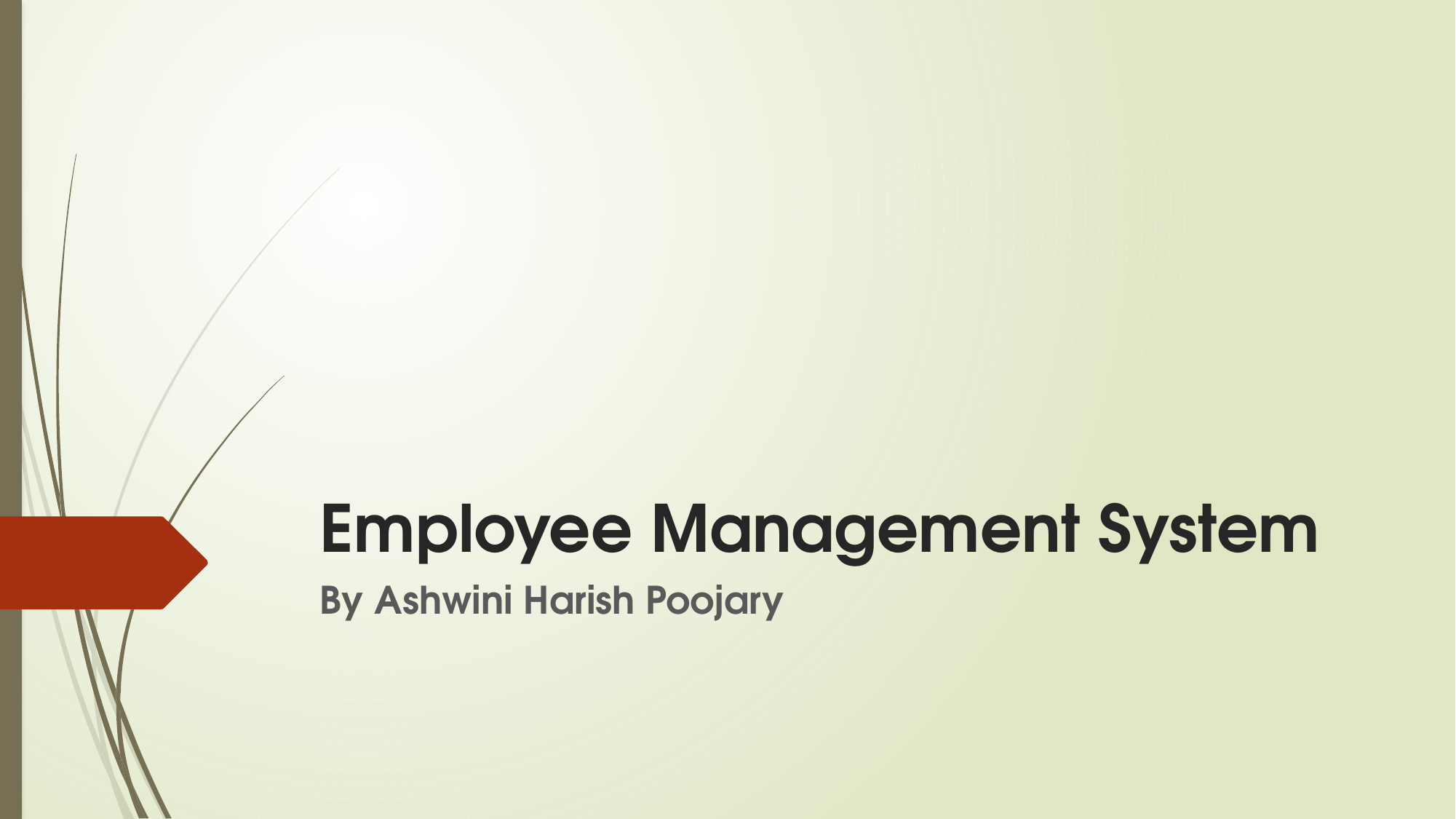

# Employee Management System
By Ashwini Harish Poojary